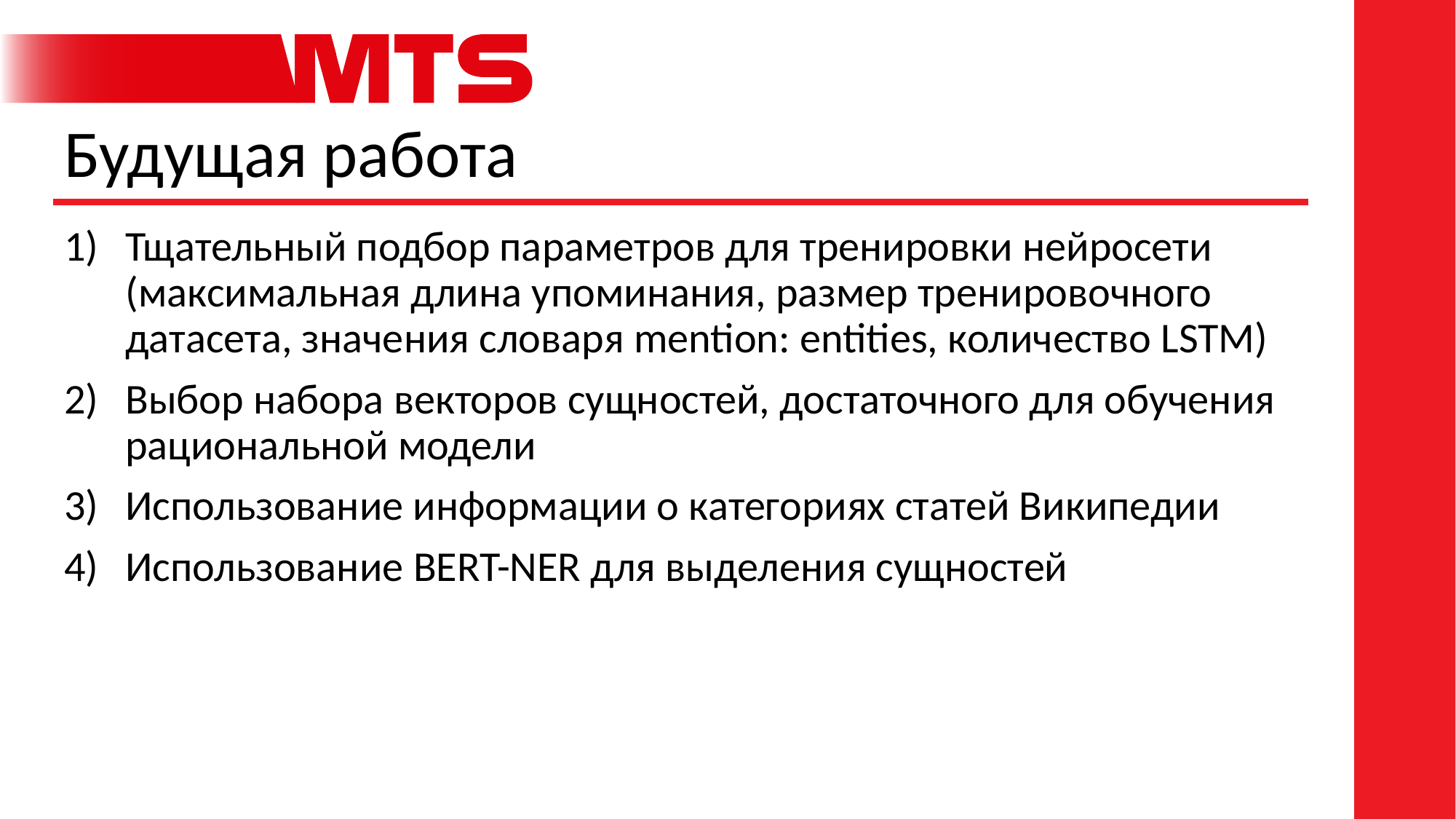

# Будущая работа
Тщательный подбор параметров для тренировки нейросети (максимальная длина упоминания, размер тренировочного датасета, значения словаря mention: entities, количество LSTM)
Выбор набора векторов сущностей, достаточного для обучения рациональной модели
Использование информации о категориях статей Википедии
Использование BERT-NER для выделения сущностей